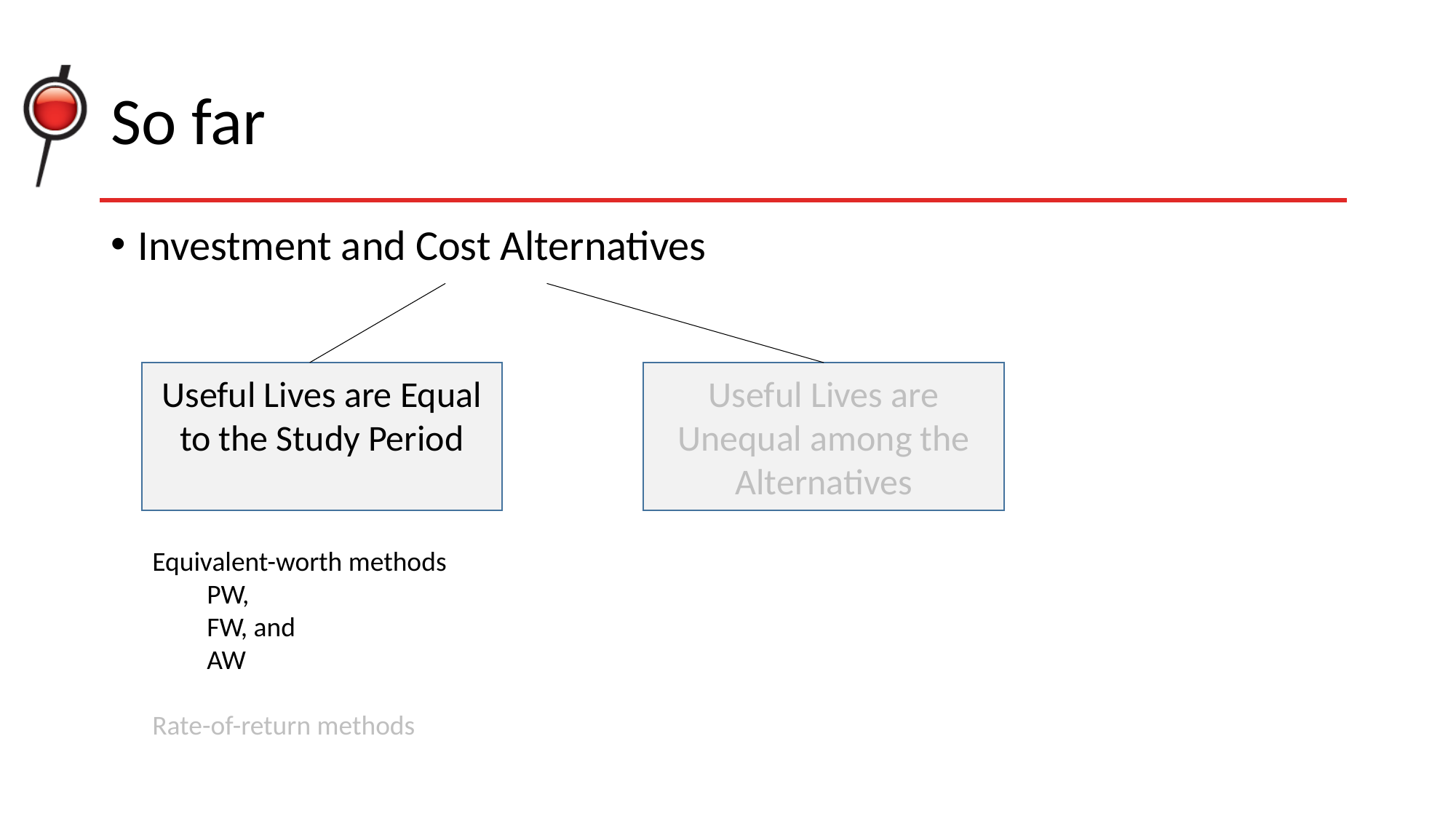

# So far
Investment and Cost Alternatives

Useful Lives are Equal to the Study Period

Useful Lives are Unequal among the Alternatives
Equivalent-worth methods
PW,
FW, and
AW

Rate-of-return methods